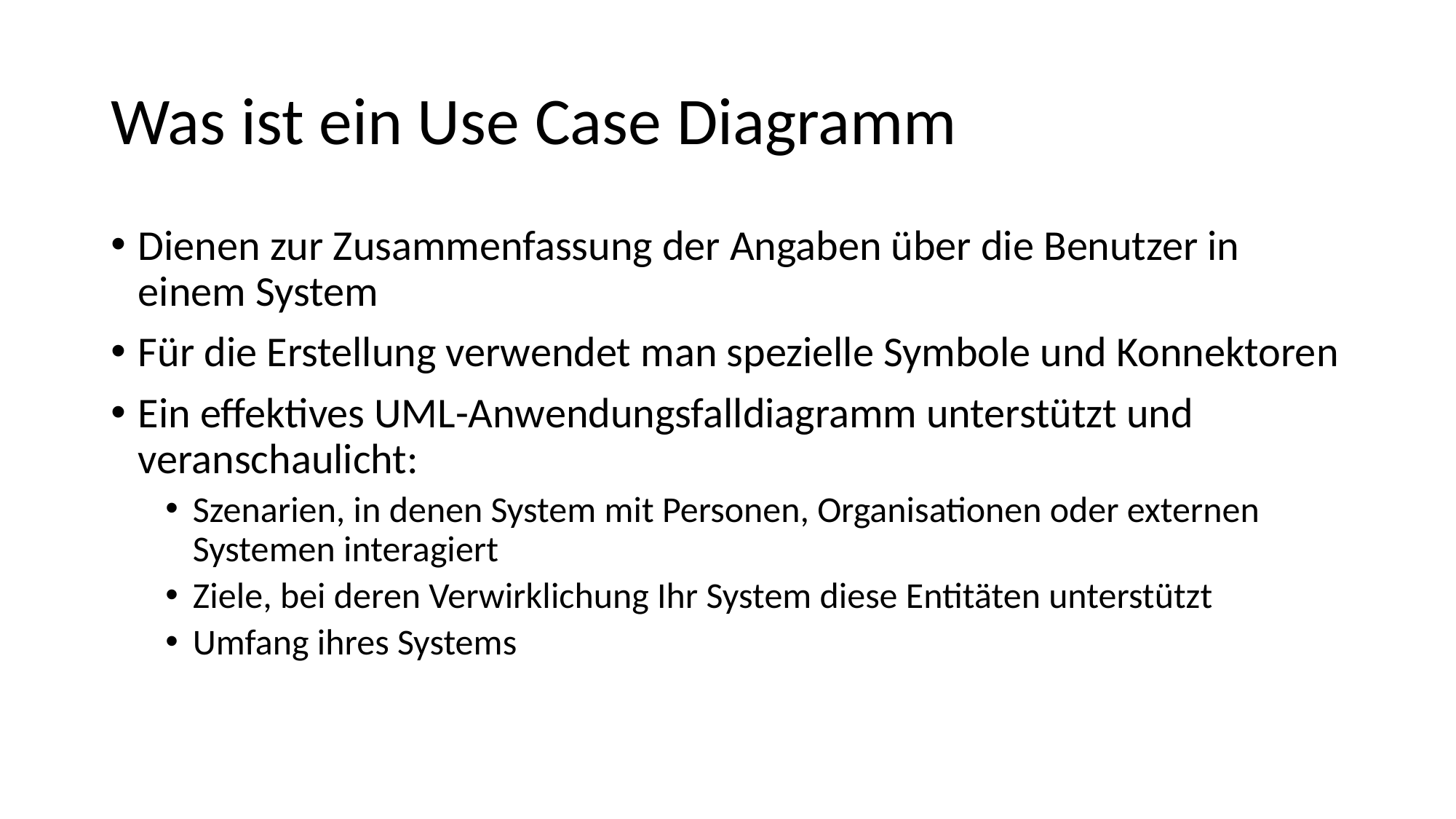

# Was ist ein Use Case Diagramm
Dienen zur Zusammenfassung der Angaben über die Benutzer in einem System
Für die Erstellung verwendet man spezielle Symbole und Konnektoren
Ein effektives UML-Anwendungsfalldiagramm unterstützt und veranschaulicht:
Szenarien, in denen System mit Personen, Organisationen oder externen Systemen interagiert
Ziele, bei deren Verwirklichung Ihr System diese Entitäten unterstützt
Umfang ihres Systems